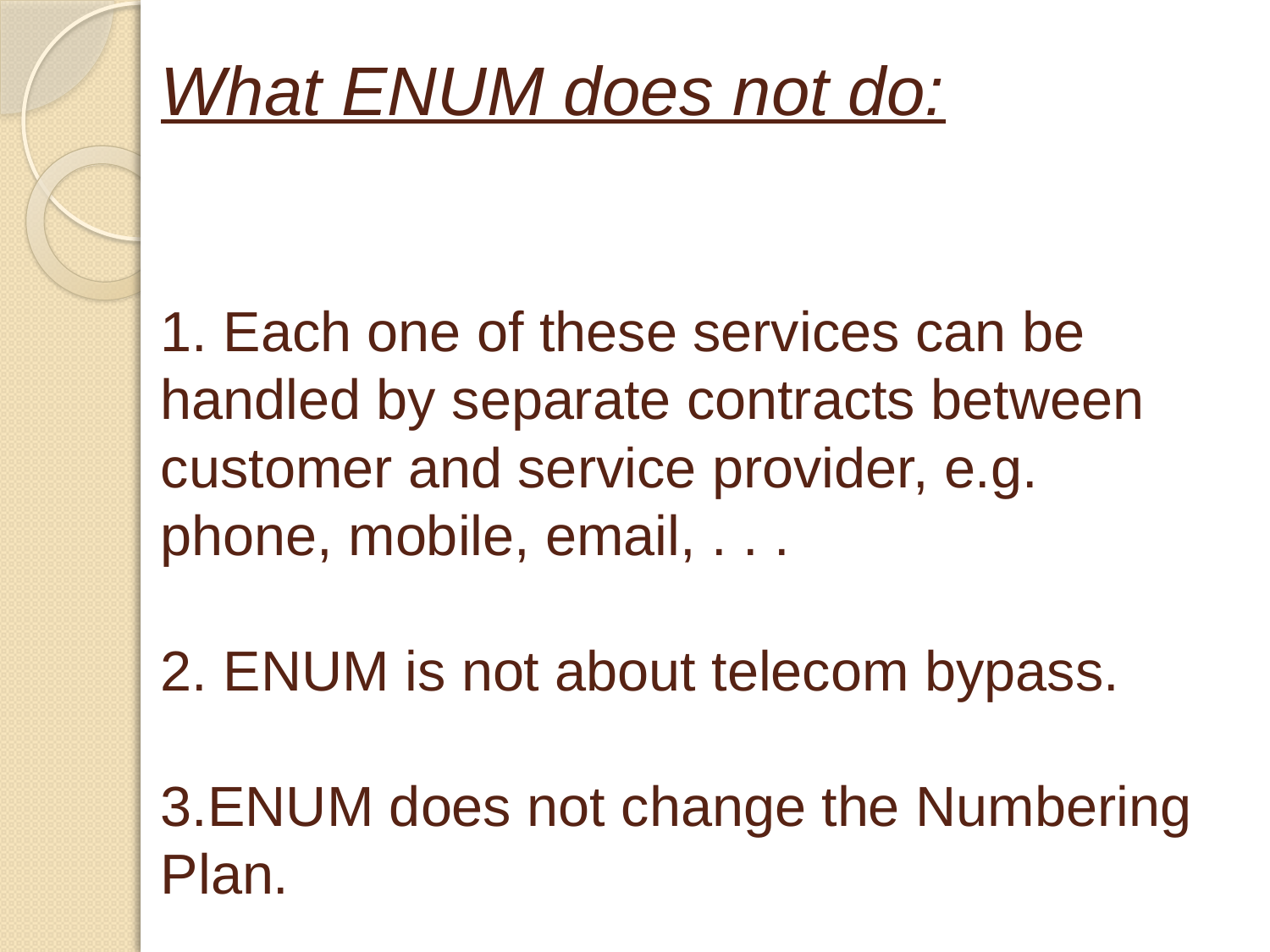

# What ENUM does not do: 1. Each one of these services can be handled by separate contracts between customer and service provider, e.g. phone, mobile, email, . . . 2. ENUM is not about telecom bypass. 3.ENUM does not change the Numbering Plan.